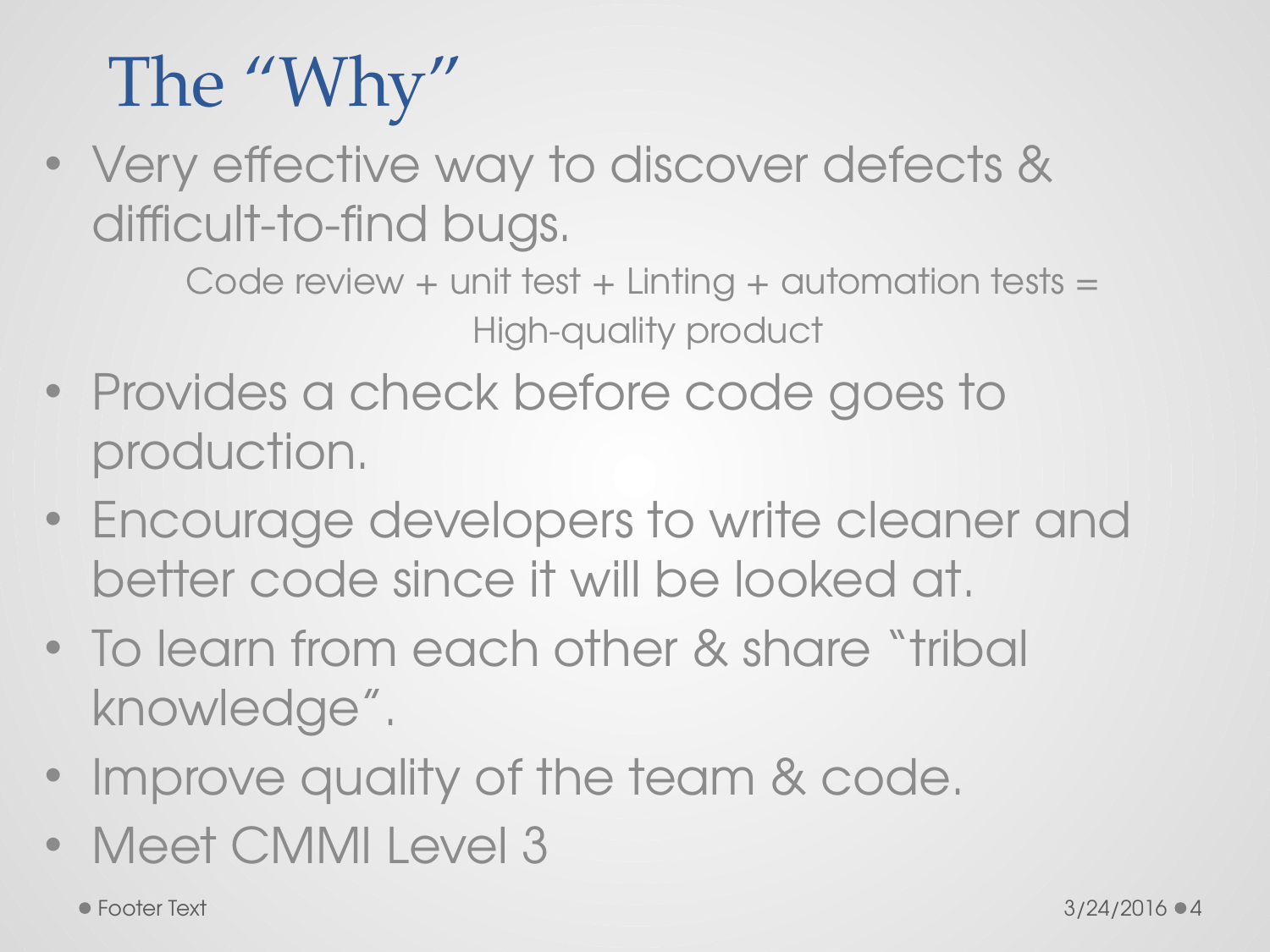

# The “Why”
Very effective way to discover defects & difficult-to-find bugs.
Code review + unit test + Linting + automation tests =
High-quality product
Provides a check before code goes to production.
Encourage developers to write cleaner and better code since it will be looked at.
To learn from each other & share “tribal knowledge”.
Improve quality of the team & code.
Meet CMMI Level 3

Footer Text
3/24/2016
4